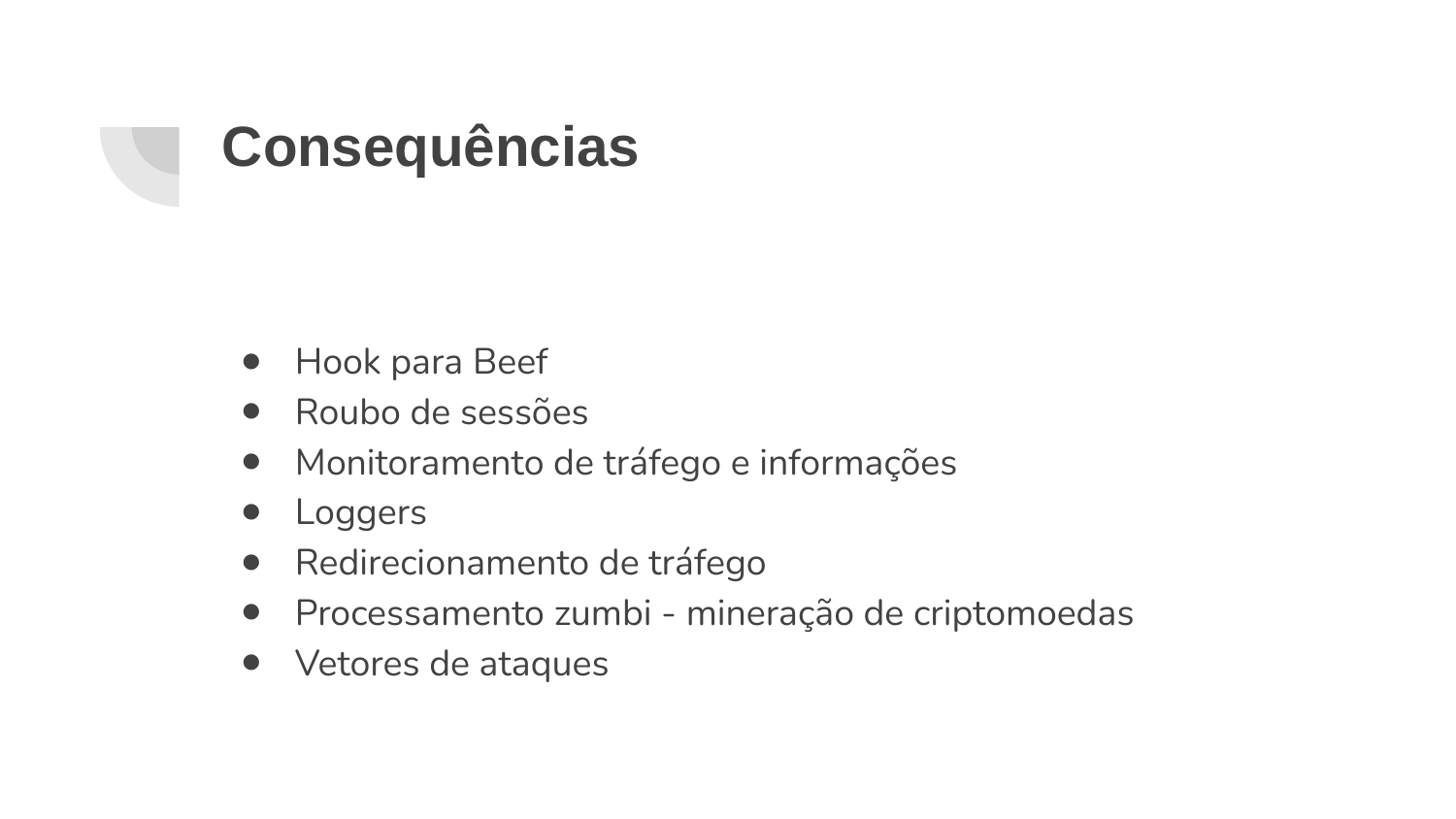

# Consequências
Hook para Beef
Roubo de sessões
Monitoramento de tráfego e informações
Loggers
Redirecionamento de tráfego
Processamento zumbi - mineração de criptomoedas
Vetores de ataques